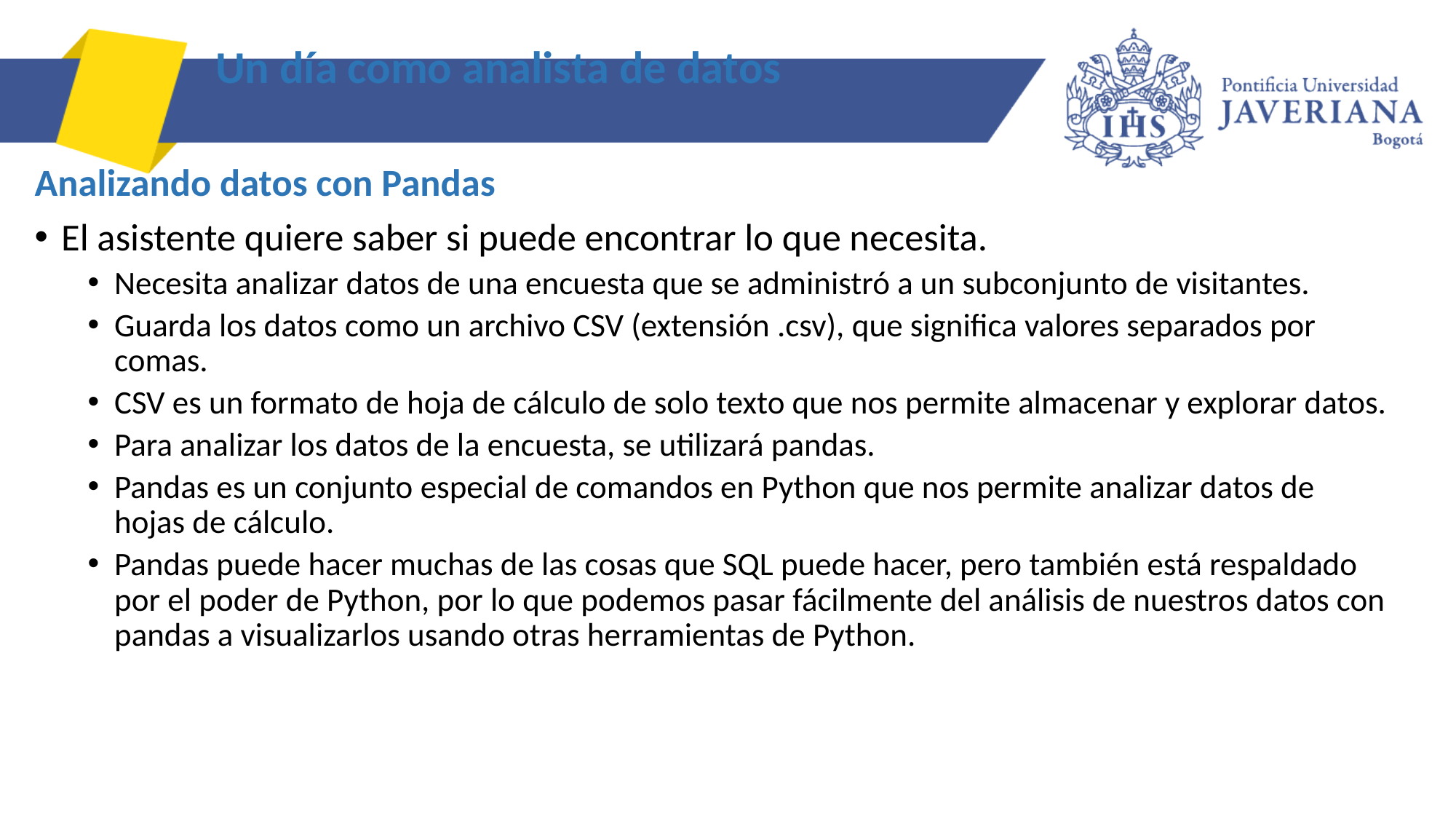

# Un día como analista de datos
Analizando datos con Pandas
El asistente quiere saber si puede encontrar lo que necesita.
Necesita analizar datos de una encuesta que se administró a un subconjunto de visitantes.
Guarda los datos como un archivo CSV (extensión .csv), que significa valores separados por comas.
CSV es un formato de hoja de cálculo de solo texto que nos permite almacenar y explorar datos.
Para analizar los datos de la encuesta, se utilizará pandas.
Pandas es un conjunto especial de comandos en Python que nos permite analizar datos de hojas de cálculo.
Pandas puede hacer muchas de las cosas que SQL puede hacer, pero también está respaldado por el poder de Python, por lo que podemos pasar fácilmente del análisis de nuestros datos con pandas a visualizarlos usando otras herramientas de Python.